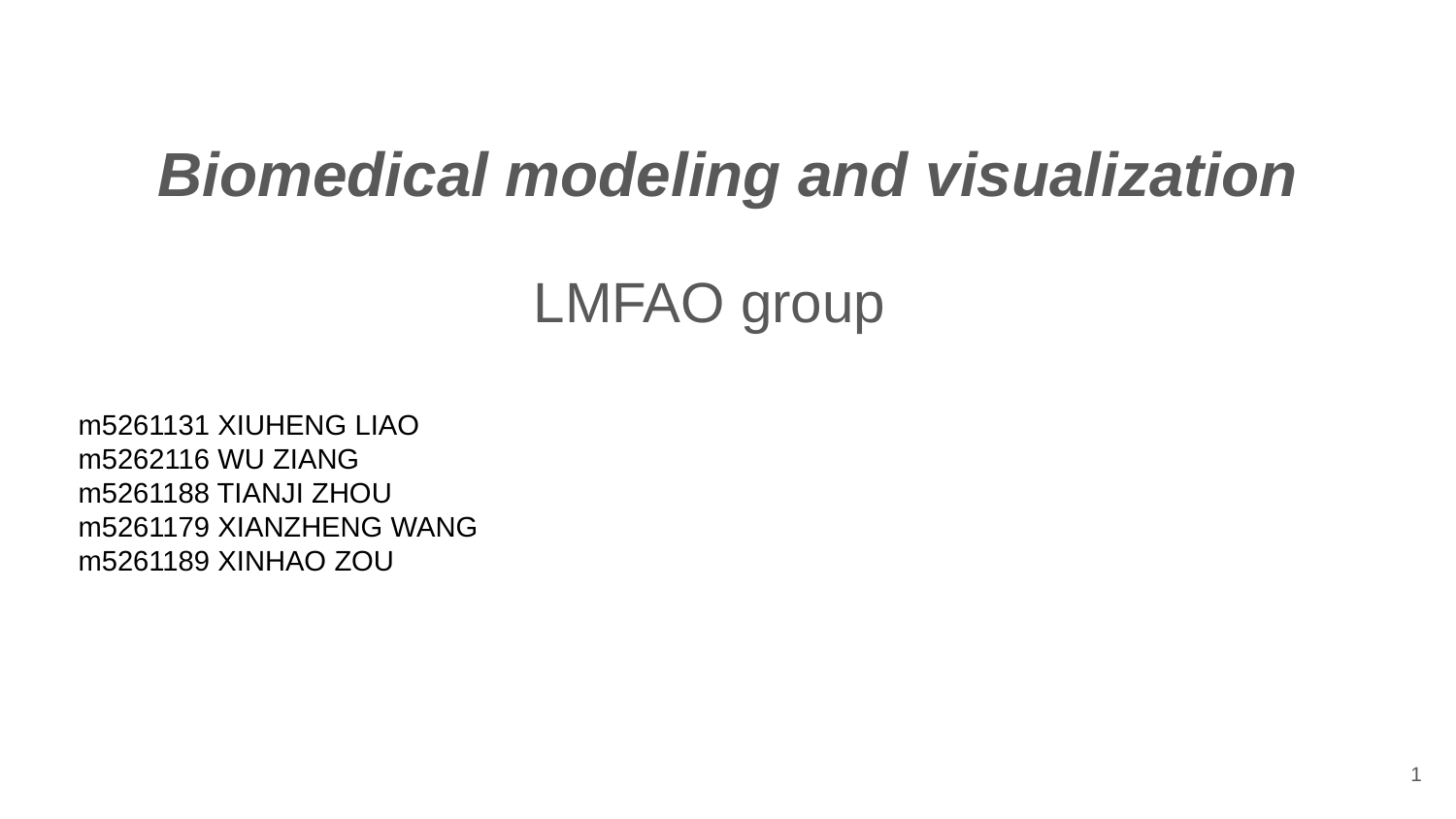

# Biomedical modeling and visualization
LMFAO group
m5261131 XIUHENG LIAO
m5262116 WU ZIANG
m5261188 TIANJI ZHOU
m5261179 XIANZHENG WANG
m5261189 XINHAO ZOU

1